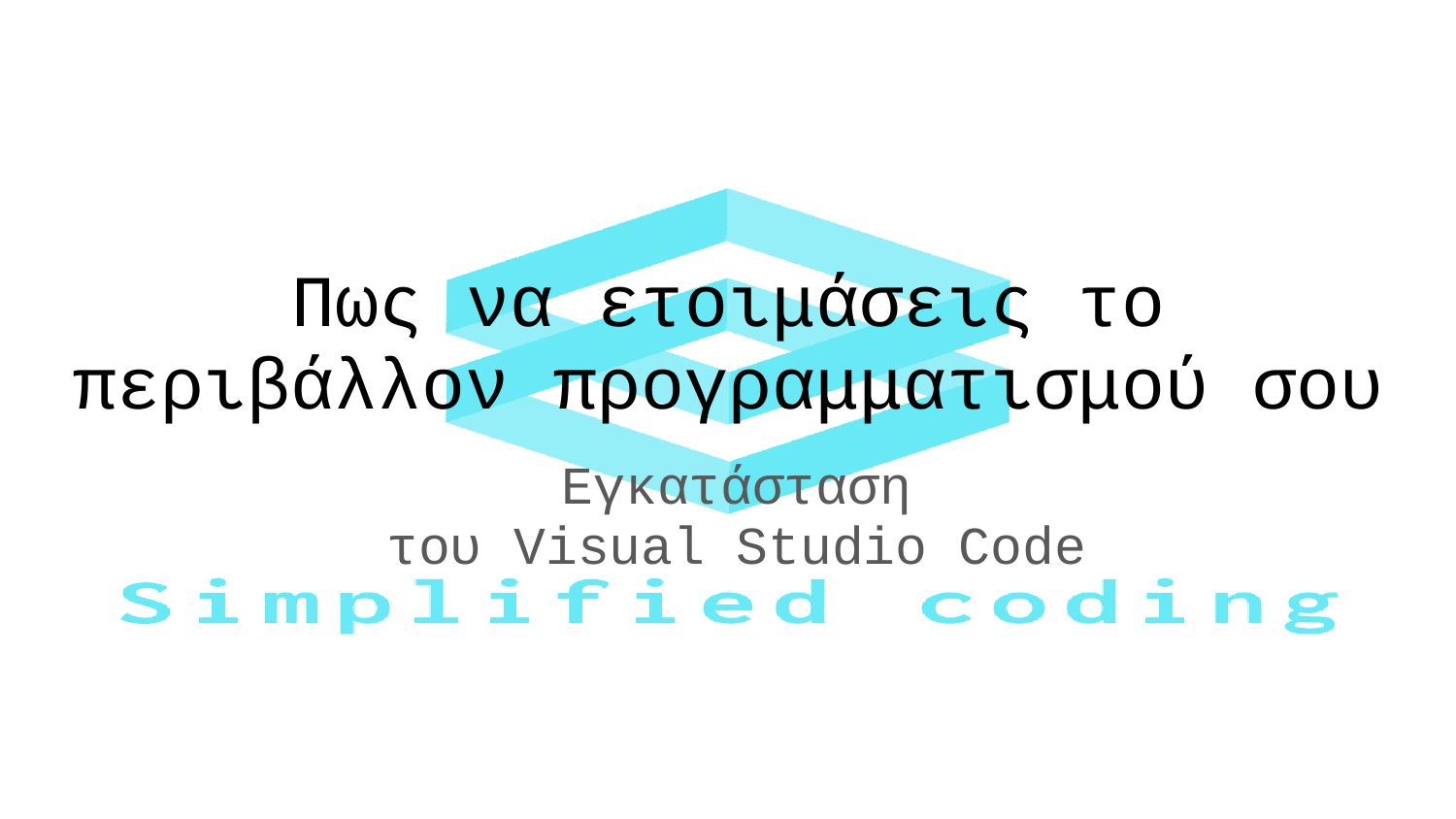

# Πως να ετοιμάσεις το περιβάλλον προγραμματισμού σου
Εγκατάσταση
του Visual Studio Code